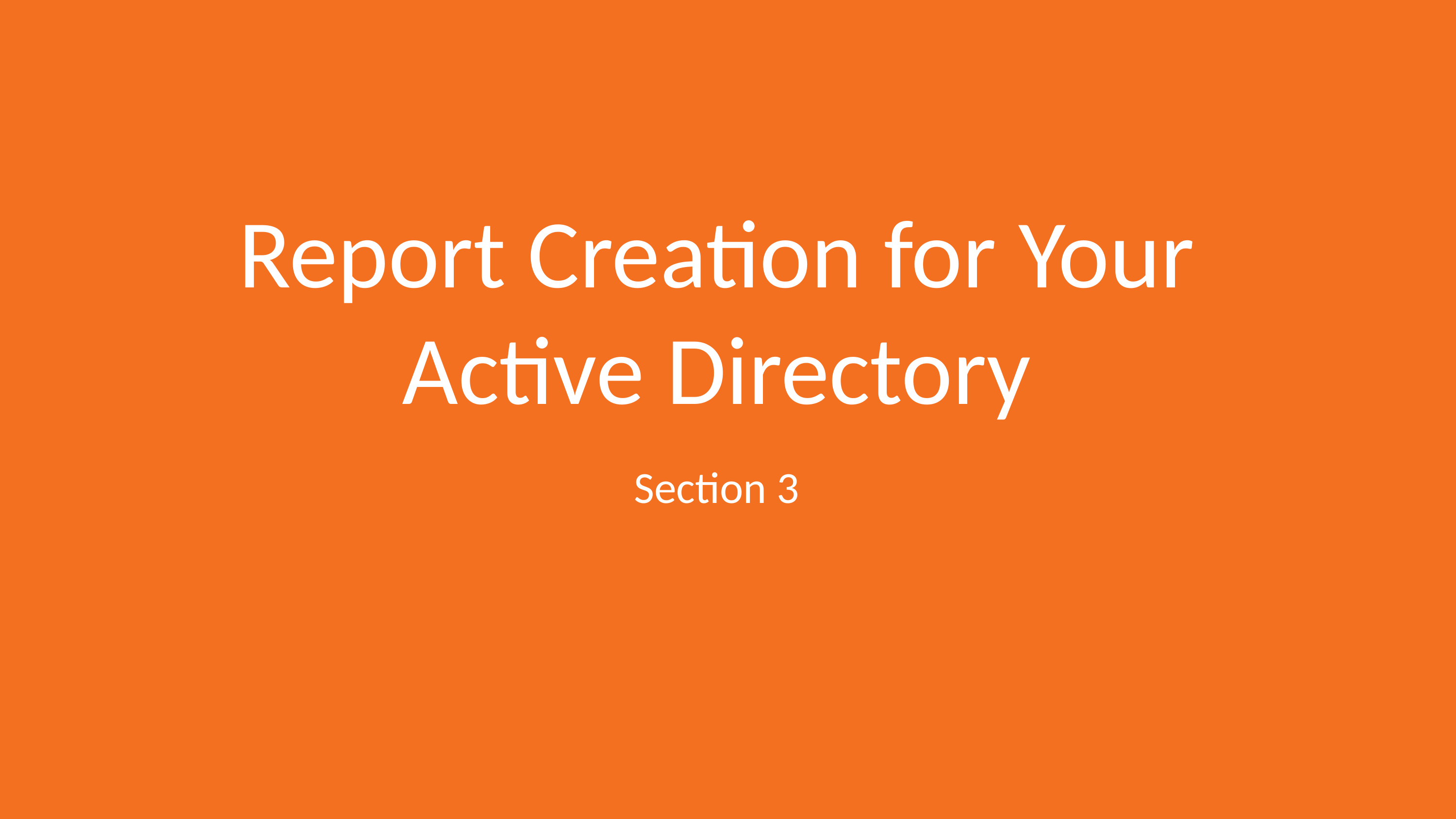

# Report Creation for Your Active Directory
Section 3